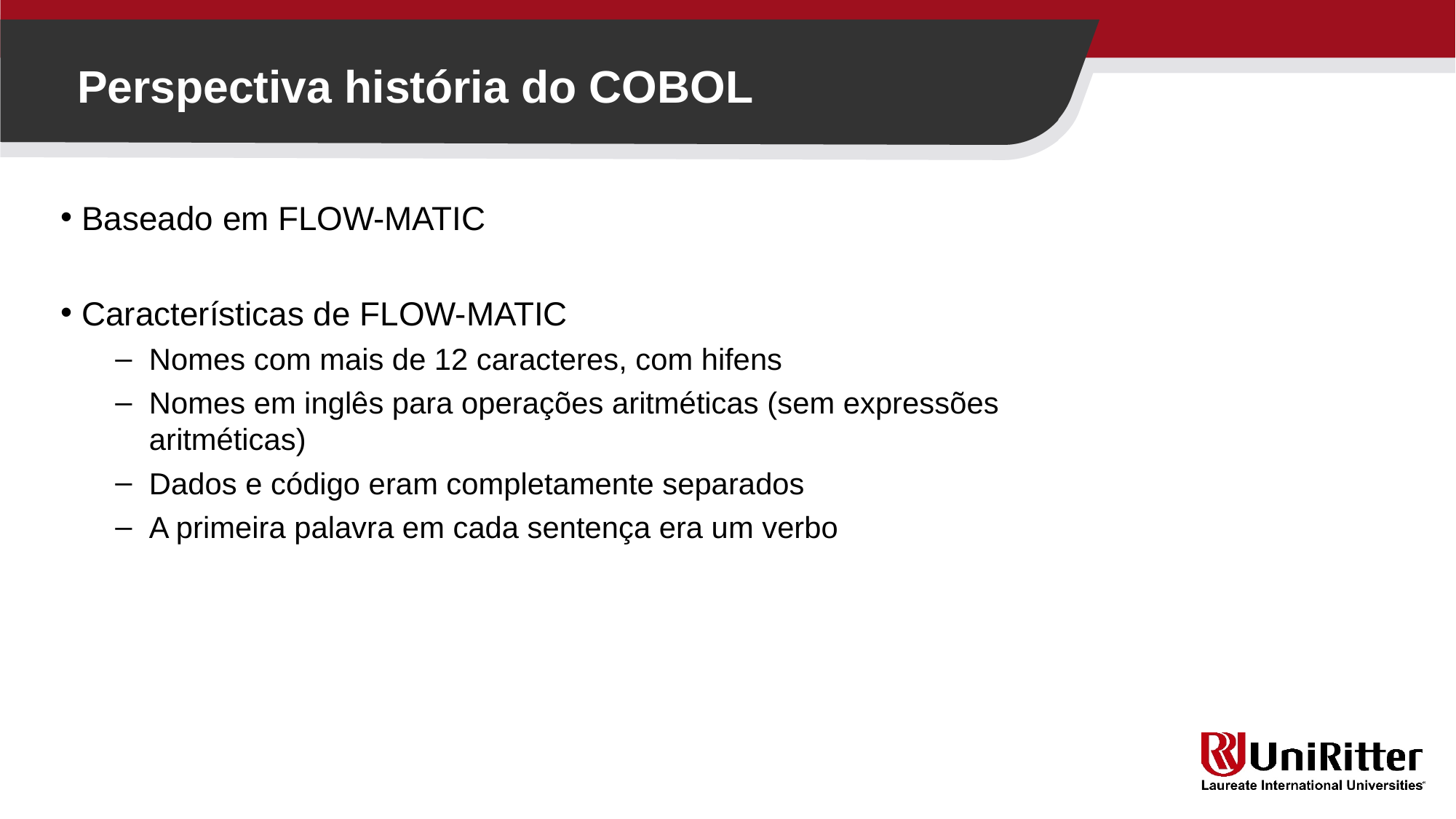

Perspectiva história do COBOL
Baseado em FLOW-MATIC

Características de FLOW-MATIC
Nomes com mais de 12 caracteres, com hifens
Nomes em inglês para operações aritméticas (sem expressões aritméticas)
Dados e código eram completamente separados
A primeira palavra em cada sentença era um verbo